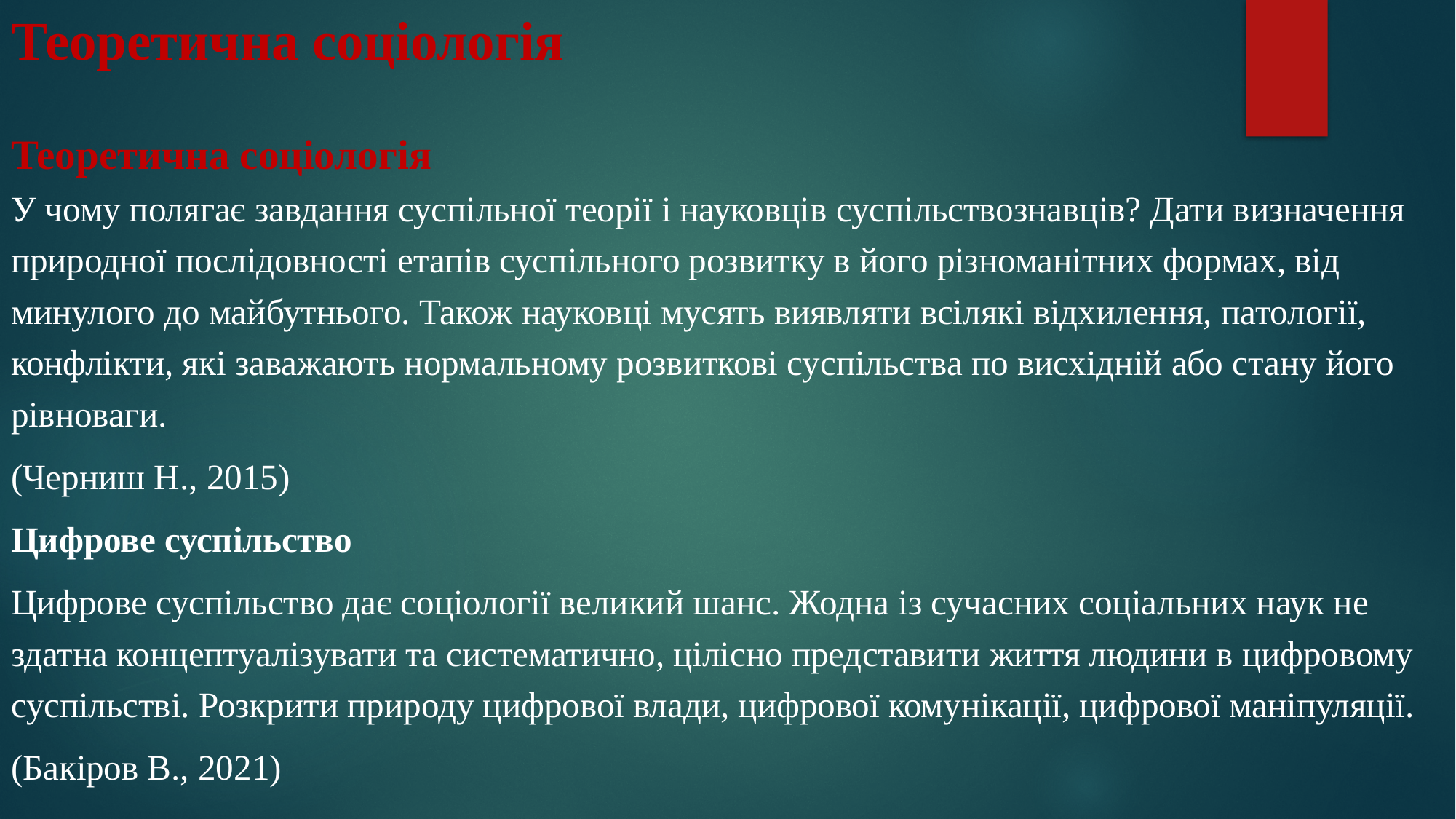

# Теоретична соціологія
Теоретична соціологія
У чому полягає завдання суспільної теорії і науковців суспільствознавців? Дати визначення природної послідовності етапів суспільного розвитку в його різноманітних формах, від минулого до майбутнього. Також науковці мусять виявляти всілякі відхилення, патології, конфлікти, які заважають нормальному розвиткові суспільства по висхідній або стану його рівноваги.
(Черниш Н., 2015)
Цифрове суспільство
Цифрове суспільство дає соціології великий шанс. Жодна із сучасних соціальних наук не здатна концептуалізувати та систематично, цілісно представити життя людини в цифровому суспільстві. Розкрити природу цифрової влади, цифрової комунікації, цифрової маніпуляції.
(Бакіров В., 2021)